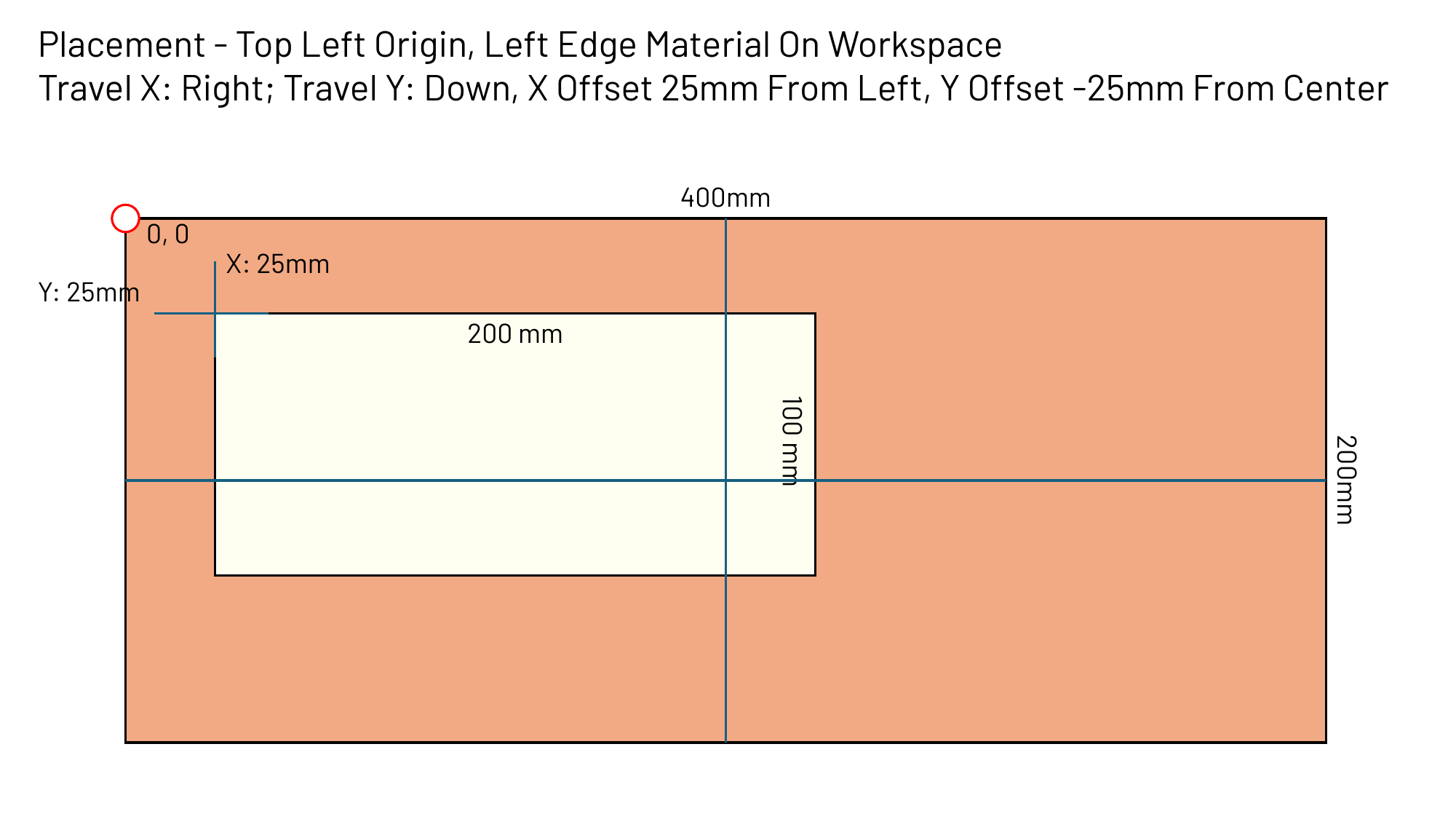

Placement - Top Left Origin, Left Edge Material On Workspace
Travel X: Right; Travel Y: Down, X Offset 25mm From Left, Y Offset -25mm From Center

400mm

0, 0

X: 25mm
Y: 25mm
200 mm
100 mm
200mm